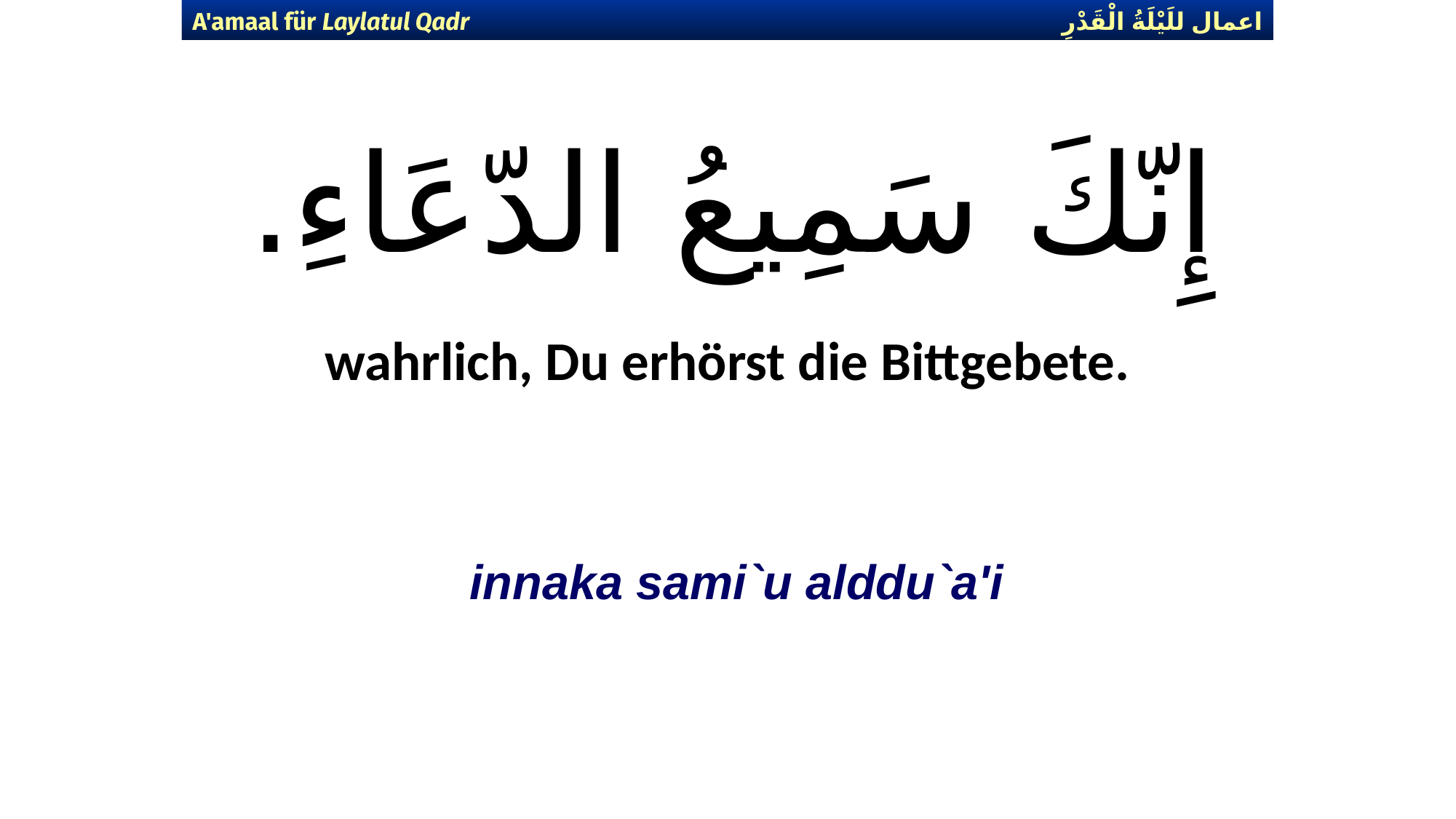

اعمال للَيْلَةُ الْقَدْرِ
A'amaal für Laylatul Qadr
# إِنّكَ سَمِيعُ الدّعَاءِ.
wahrlich, Du erhörst die Bittgebete.
innaka sami`u alddu`a'i